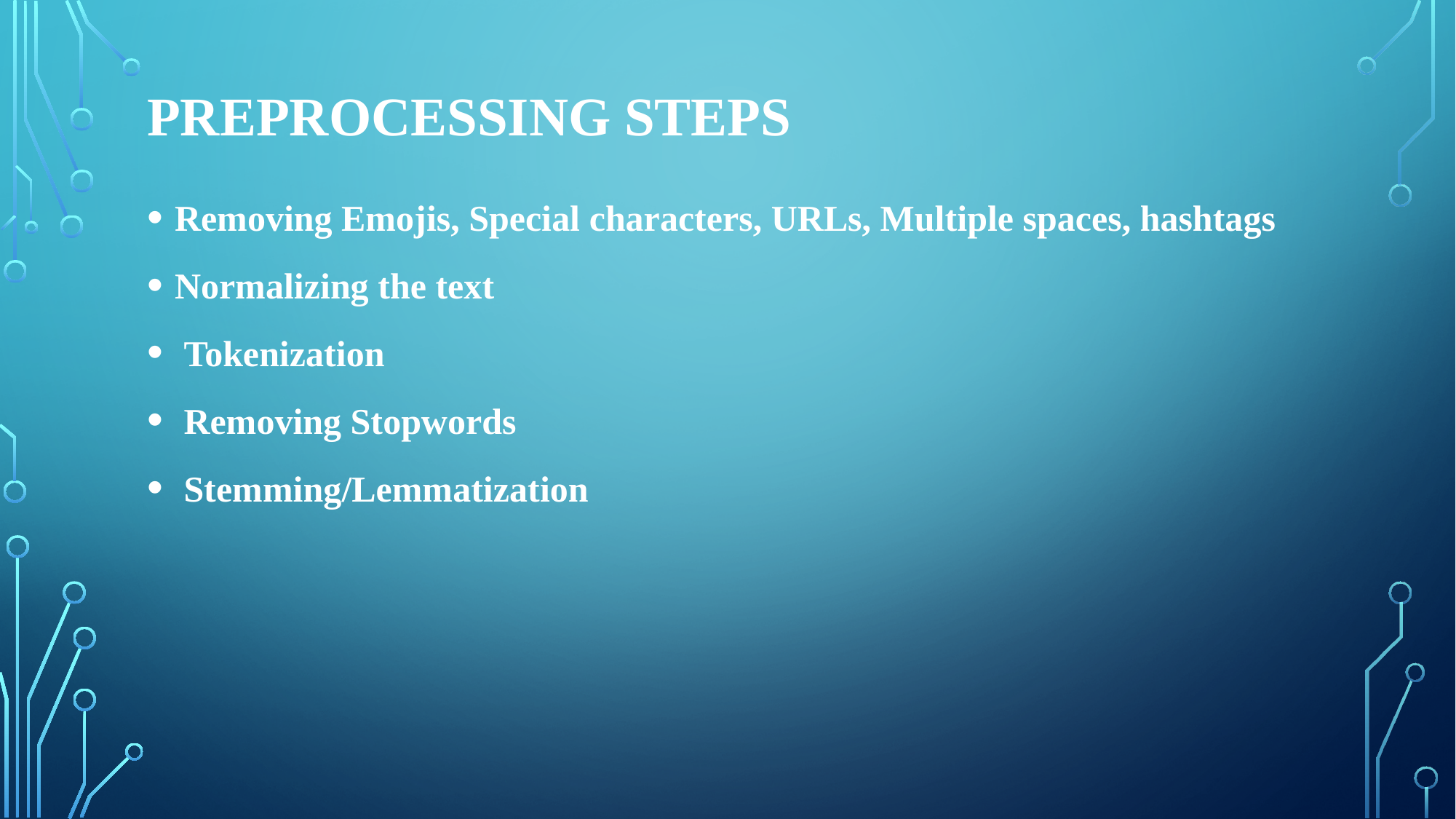

# PREPROCESSING STEPS
Removing Emojis, Special characters, URLs, Multiple spaces, hashtags
Normalizing the text
 Tokenization
 Removing Stopwords
 Stemming/Lemmatization